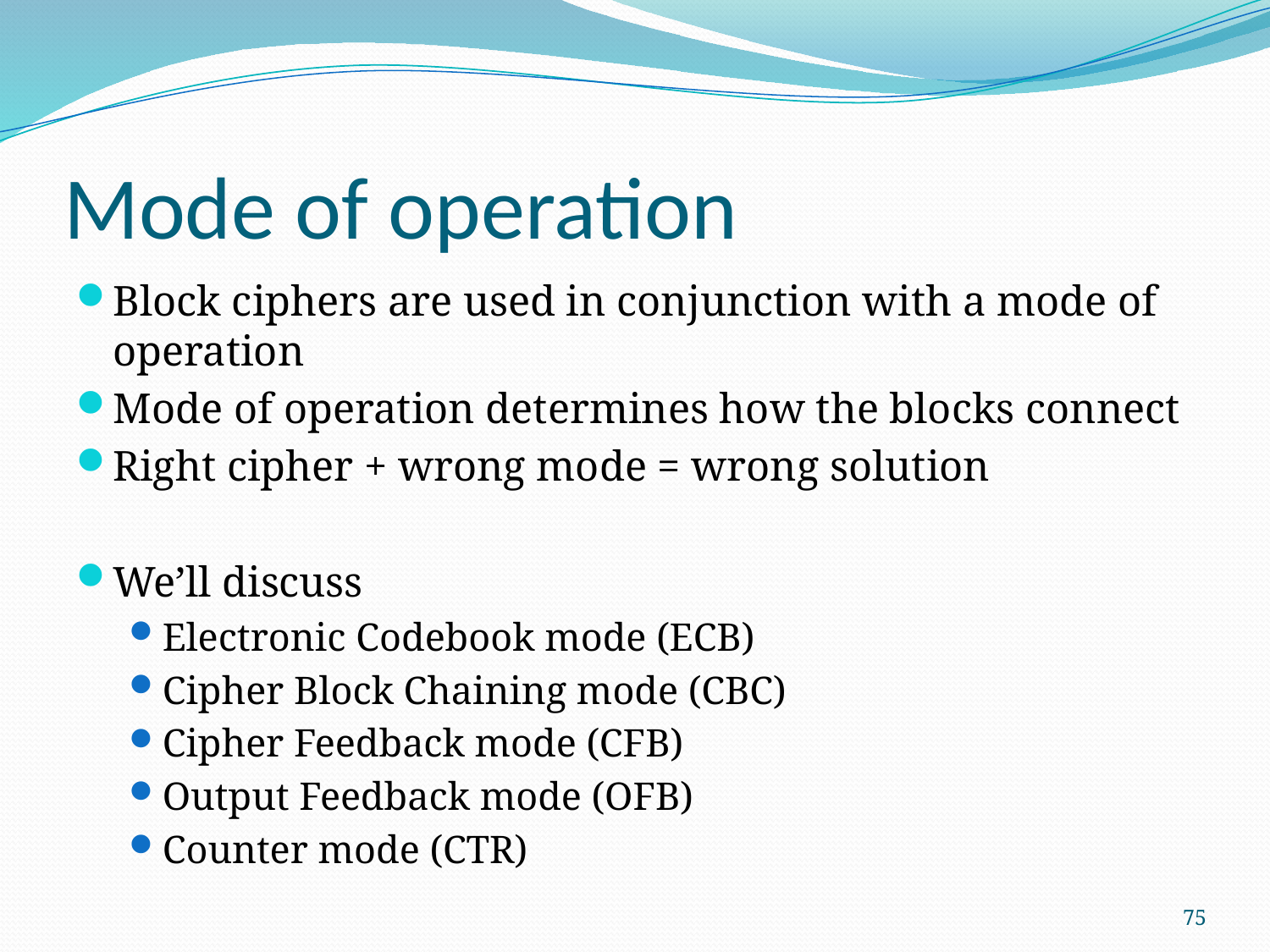

# Mode of operation
Block ciphers are used in conjunction with a mode of operation
Mode of operation determines how the blocks connect
Right cipher + wrong mode = wrong solution

We’ll discuss
Electronic Codebook mode (ECB)
Cipher Block Chaining mode (CBC)
Cipher Feedback mode (CFB)
Output Feedback mode (OFB)
Counter mode (CTR)

75